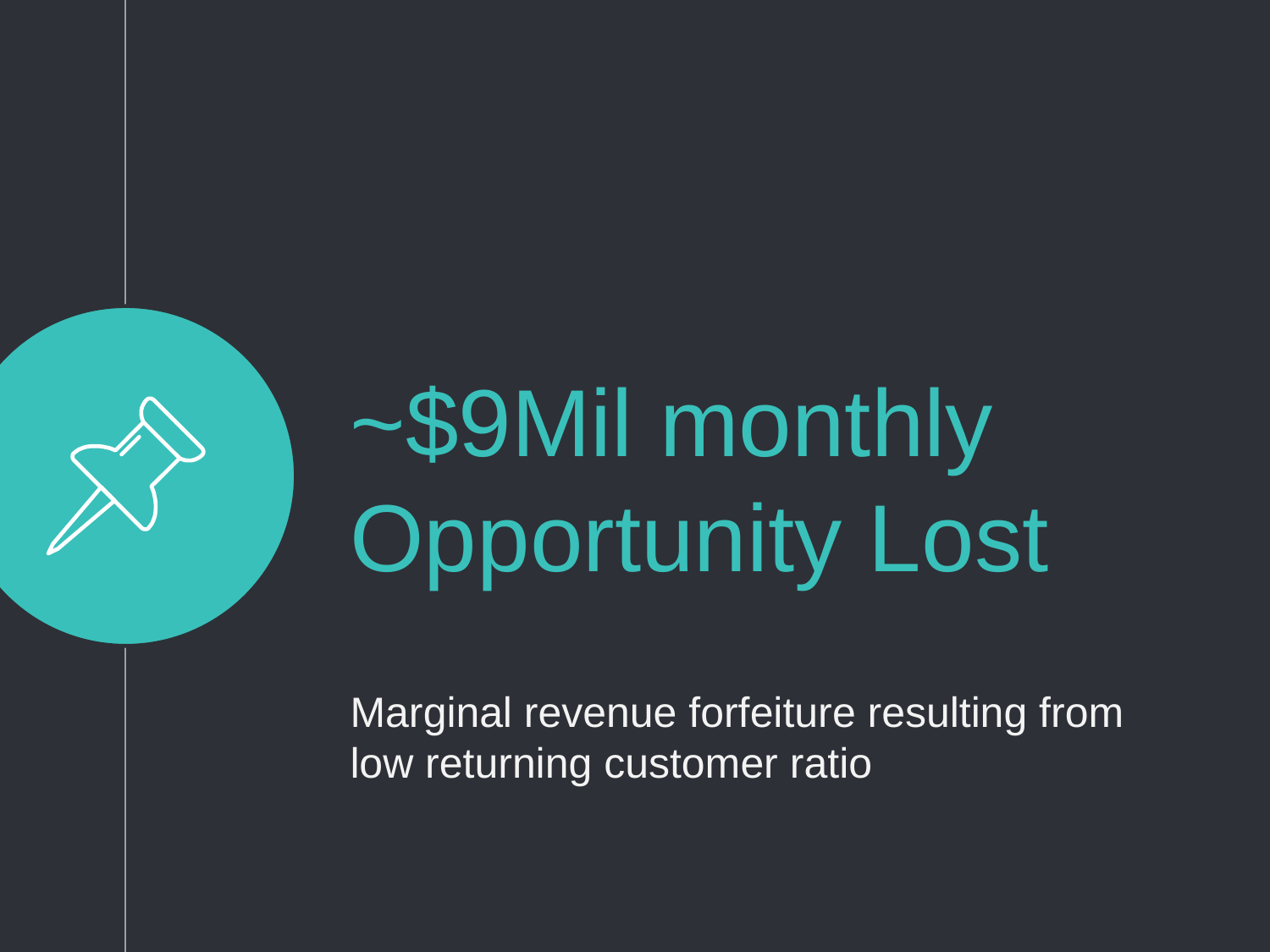

~$9Mil monthly Opportunity Lost

Marginal revenue forfeiture resulting from low returning customer ratio